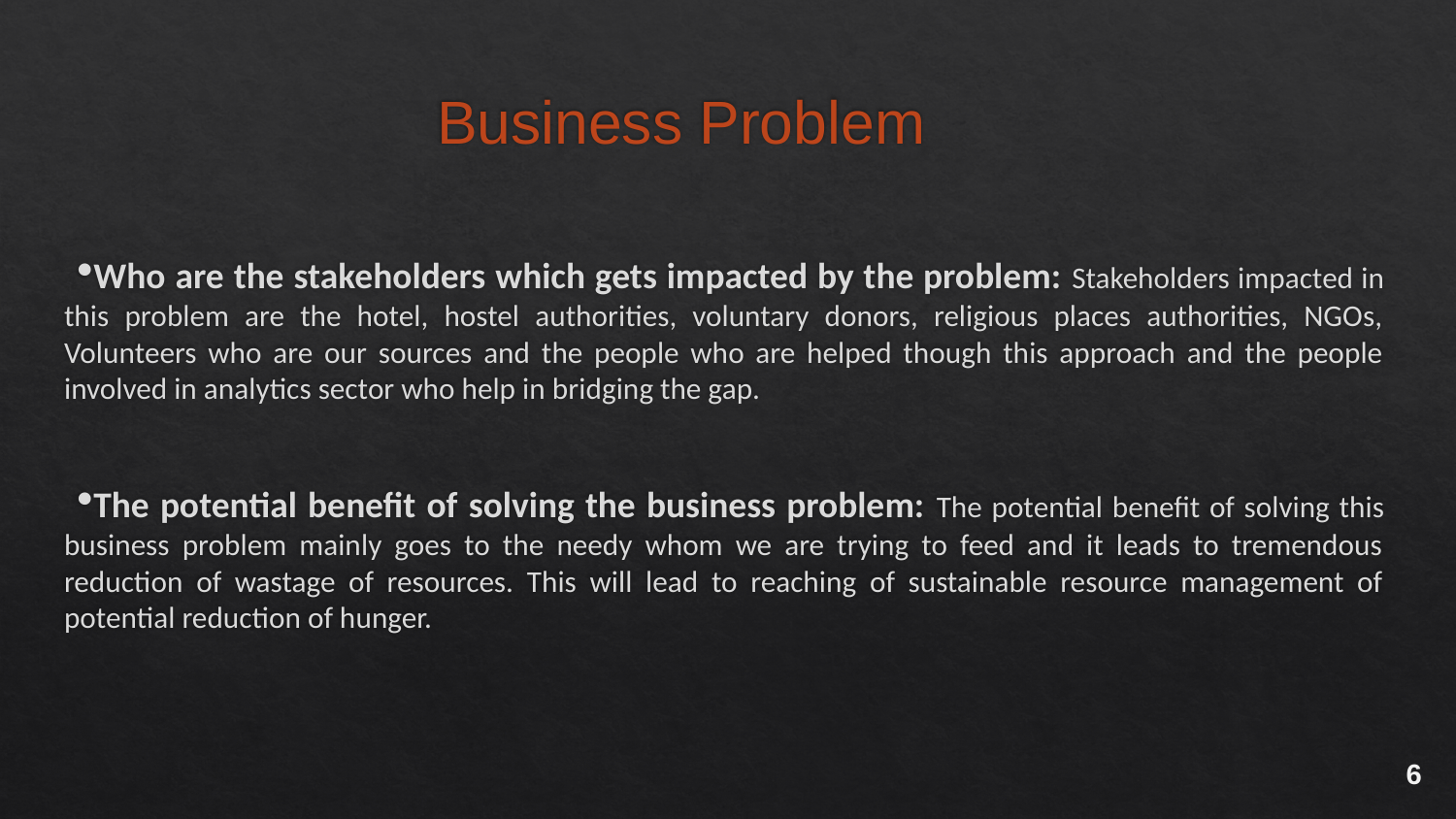

# Business Problem

Who are the stakeholders which gets impacted by the problem: Stakeholders impacted in this problem are the hotel, hostel authorities, voluntary donors, religious places authorities, NGOs, Volunteers who are our sources and the people who are helped though this approach and the people involved in analytics sector who help in bridging the gap.

The potential benefit of solving the business problem: The potential benefit of solving this business problem mainly goes to the needy whom we are trying to feed and it leads to tremendous reduction of wastage of resources. This will lead to reaching of sustainable resource management of potential reduction of hunger.

6